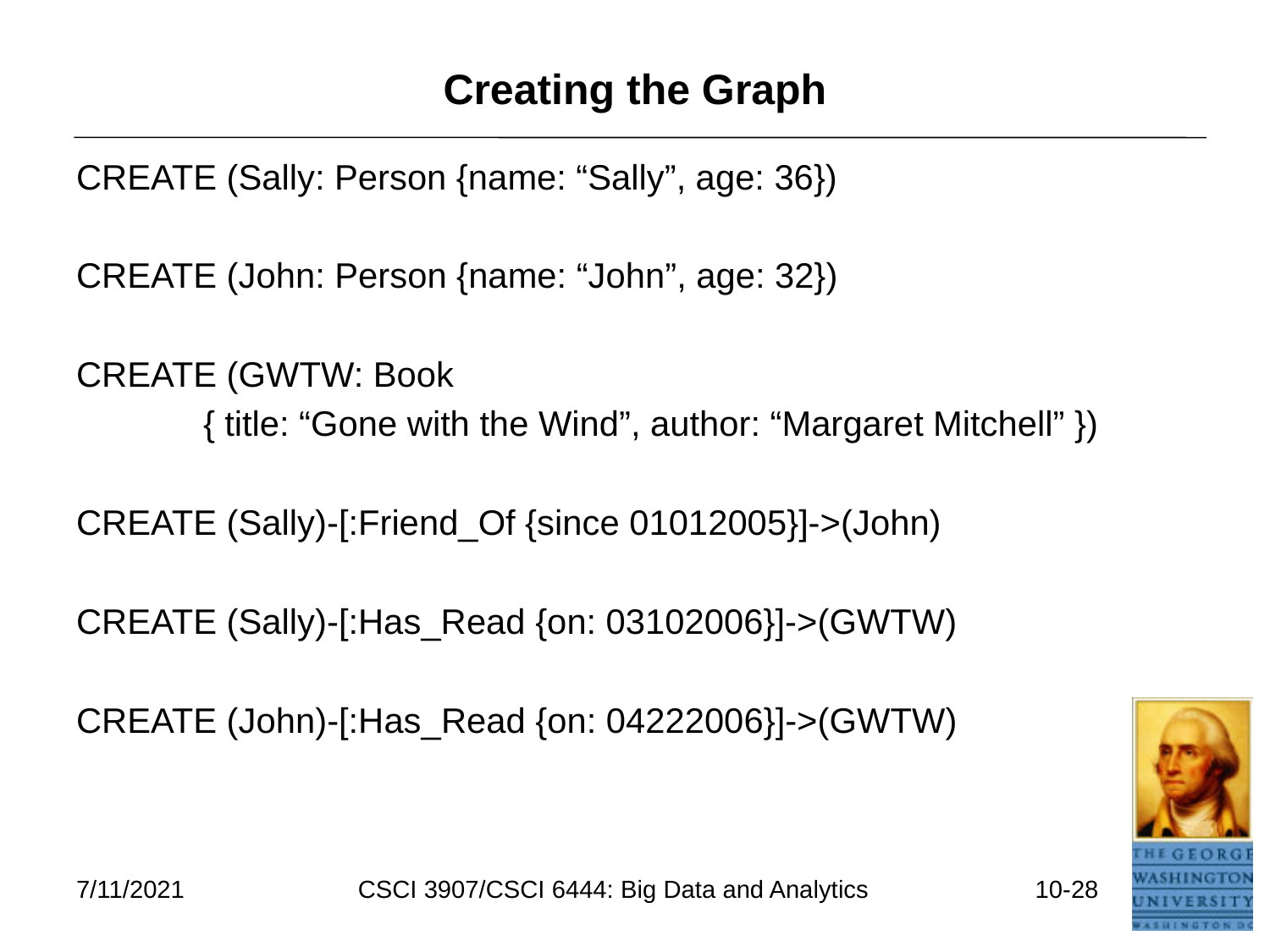

# Creating the Graph
CREATE (Sally: Person {name: “Sally”, age: 36})

CREATE (John: Person {name: “John”, age: 32})

CREATE (GWTW: Book
	{ title: “Gone with the Wind”, author: “Margaret Mitchell” })

CREATE (Sally)-[:Friend_Of {since 01012005}]->(John)

CREATE (Sally)-[:Has_Read {on: 03102006}]->(GWTW)

CREATE (John)-[:Has_Read {on: 04222006}]->(GWTW)

7/11/2021
CSCI 3907/CSCI 6444: Big Data and Analytics
10-28